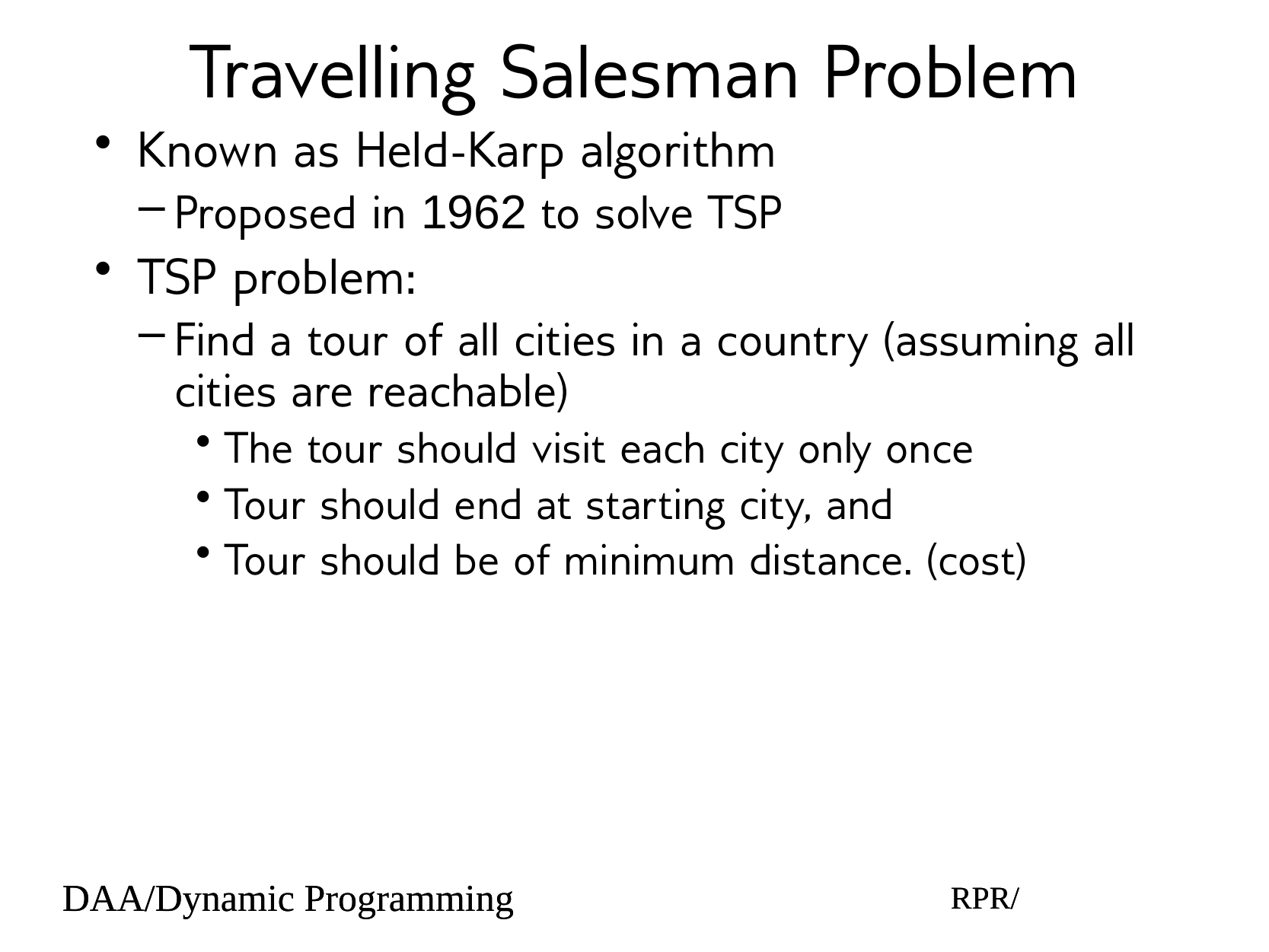

# Travelling Salesman Problem
Known as Held-Karp algorithm
Proposed in 1962 to solve TSP
TSP problem:
Find a tour of all cities in a country (assuming all cities are reachable)
The tour should visit each city only once
Tour should end at starting city, and
Tour should be of minimum distance. (cost)
DAA/Dynamic Programming
RPR/
3